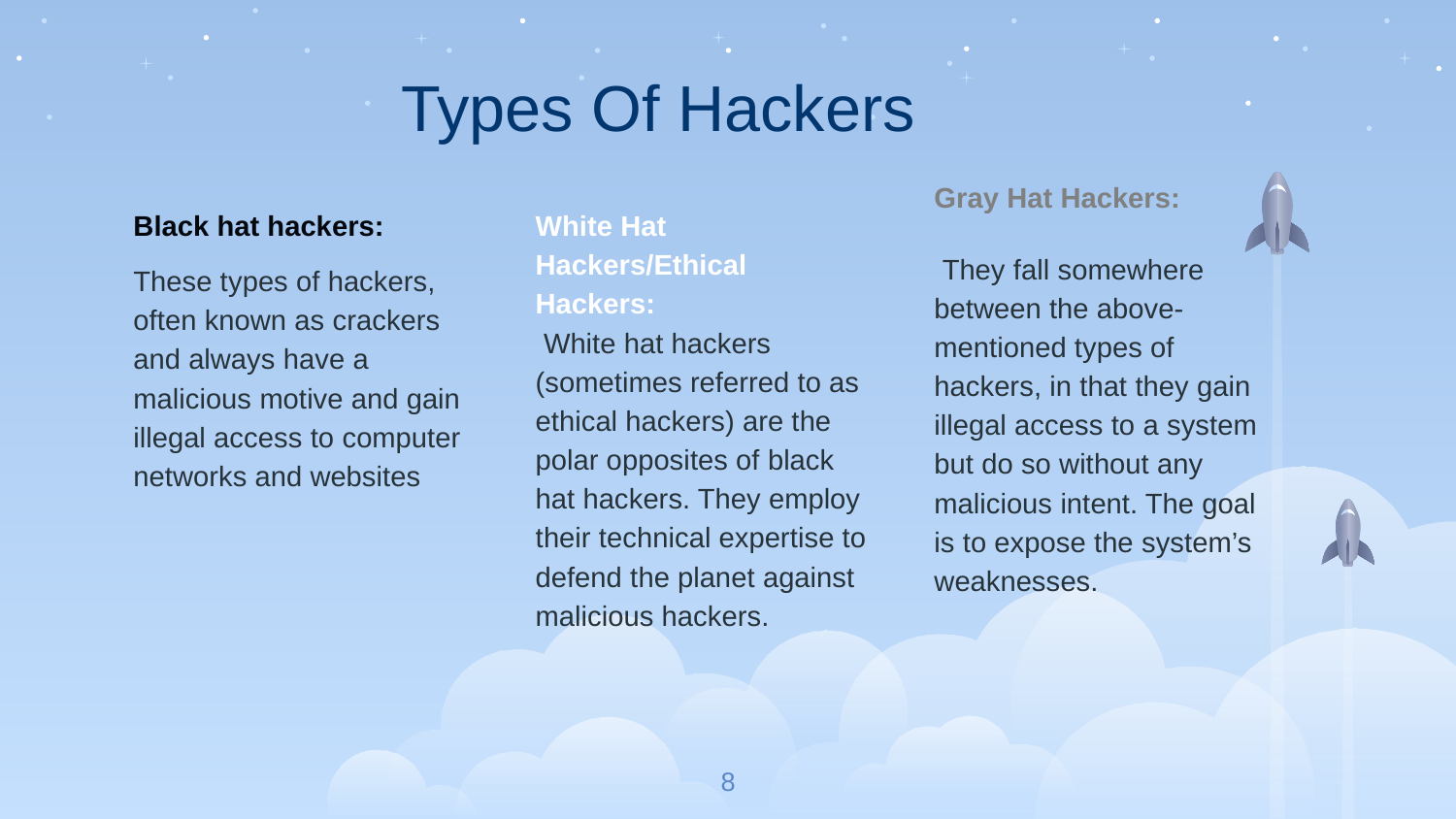

# Types Of Hackers
Gray Hat Hackers:
 They fall somewhere between the above-mentioned types of hackers, in that they gain illegal access to a system but do so without any malicious intent. The goal is to expose the system’s weaknesses.
Black hat hackers:
These types of hackers, often known as crackers and always have a malicious motive and gain illegal access to computer networks and websites
White Hat Hackers/Ethical Hackers:
 White hat hackers (sometimes referred to as ethical hackers) are the polar opposites of black hat hackers. They employ their technical expertise to defend the planet against malicious hackers.
8